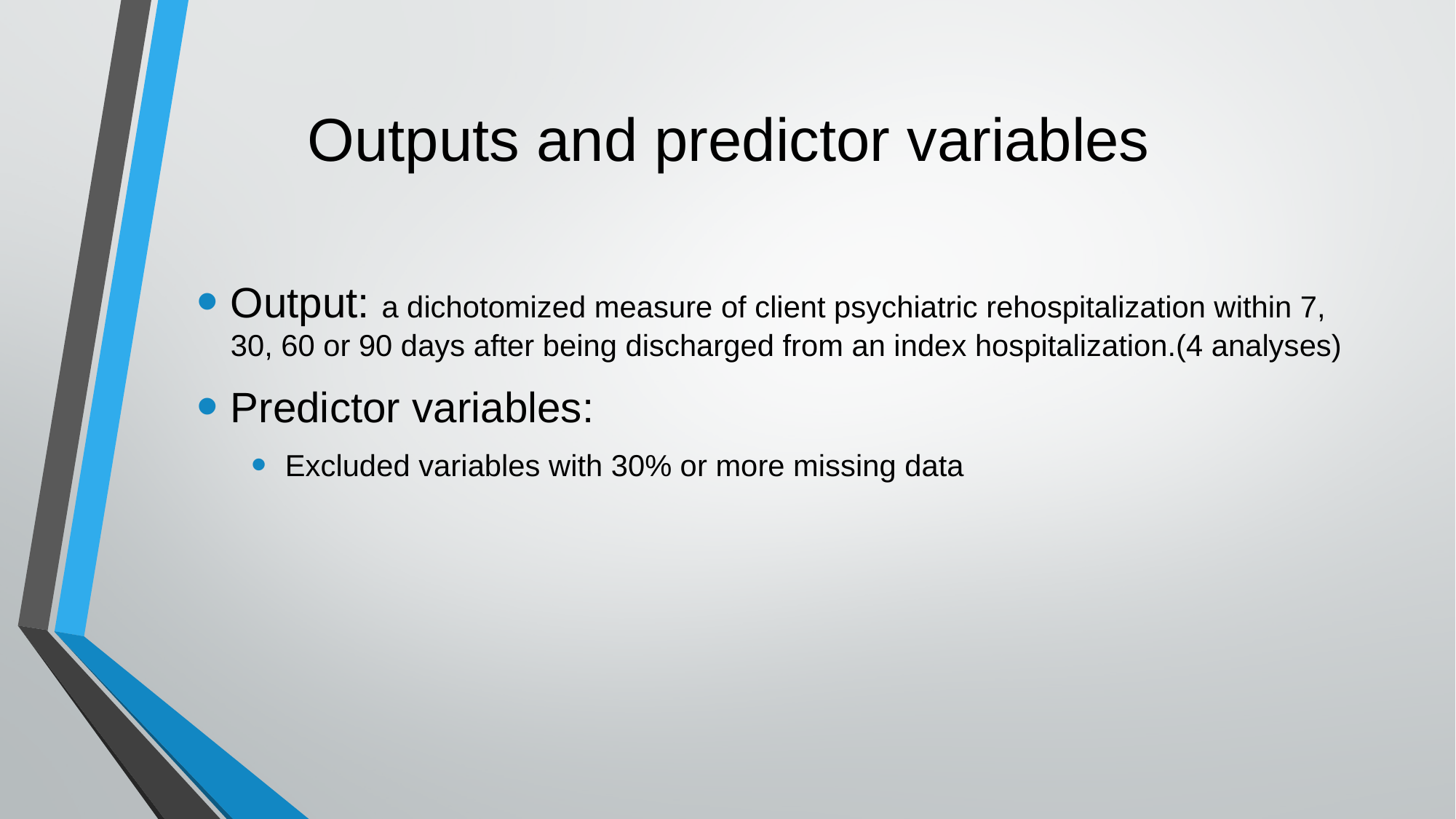

# Outputs and predictor variables
Output: a dichotomized measure of client psychiatric rehospitalization within 7, 30, 60 or 90 days after being discharged from an index hospitalization.(4 analyses)
Predictor variables:
Excluded variables with 30% or more missing data